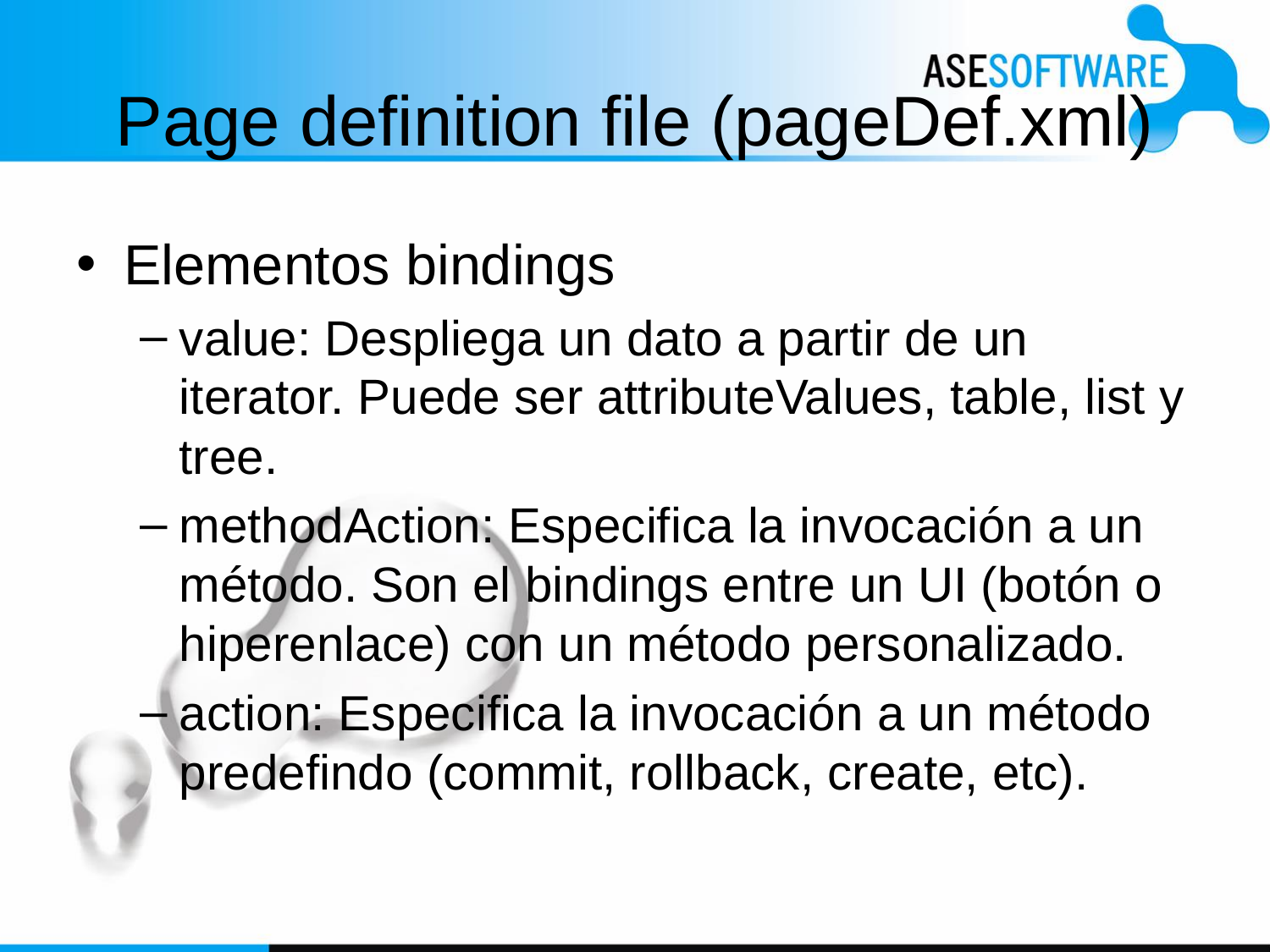

# Page definition file (pageDef.xml)
Elementos bindings
value: Despliega un dato a partir de un iterator. Puede ser attributeValues, table, list y tree.
methodAction: Especifica la invocación a un método. Son el bindings entre un UI (botón o hiperenlace) con un método personalizado.
action: Especifica la invocación a un método predefindo (commit, rollback, create, etc).